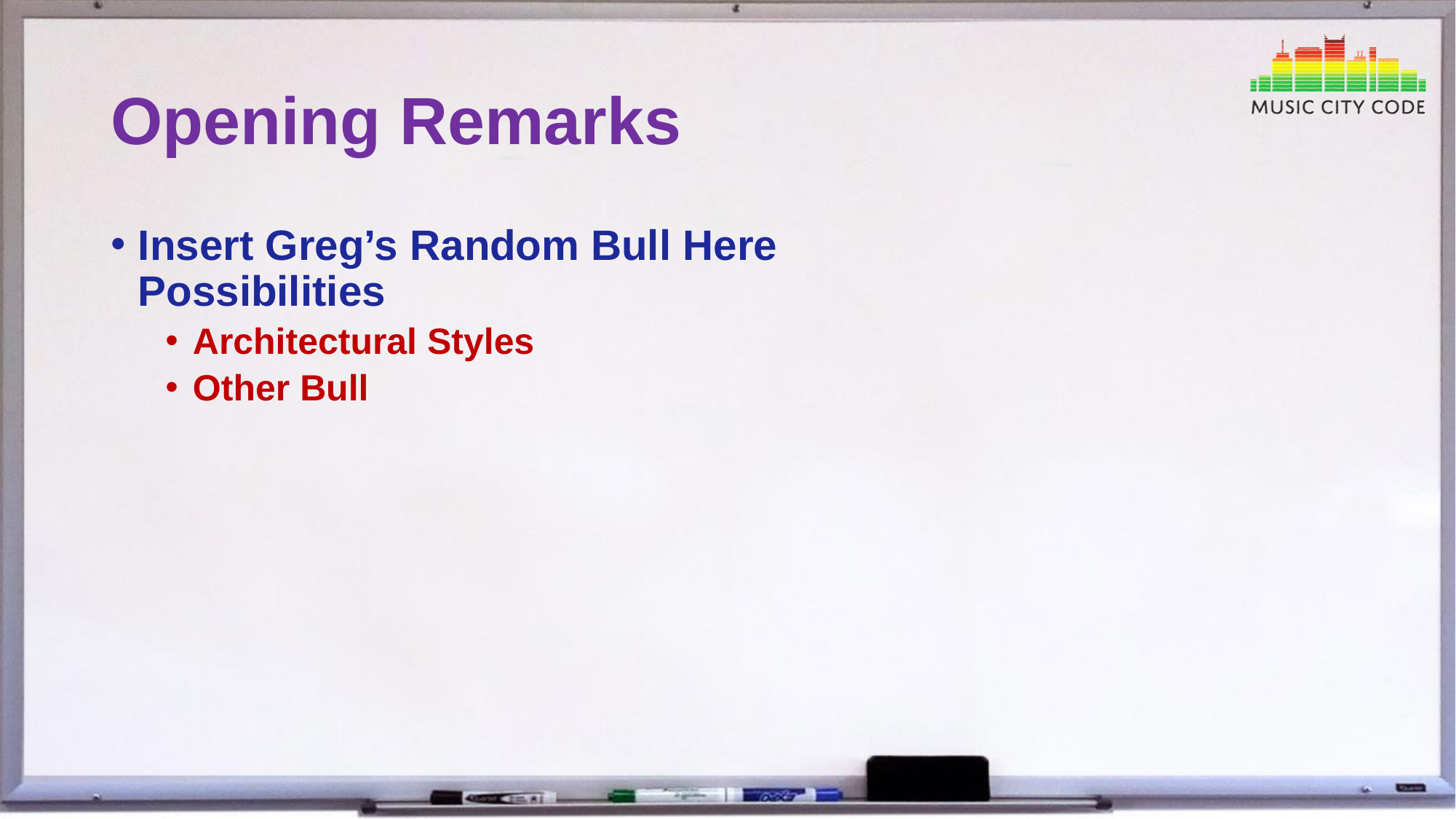

# Opening Remarks
Insert Greg’s Random Bull Here
Possibilities
Architectural Styles
Other Bull